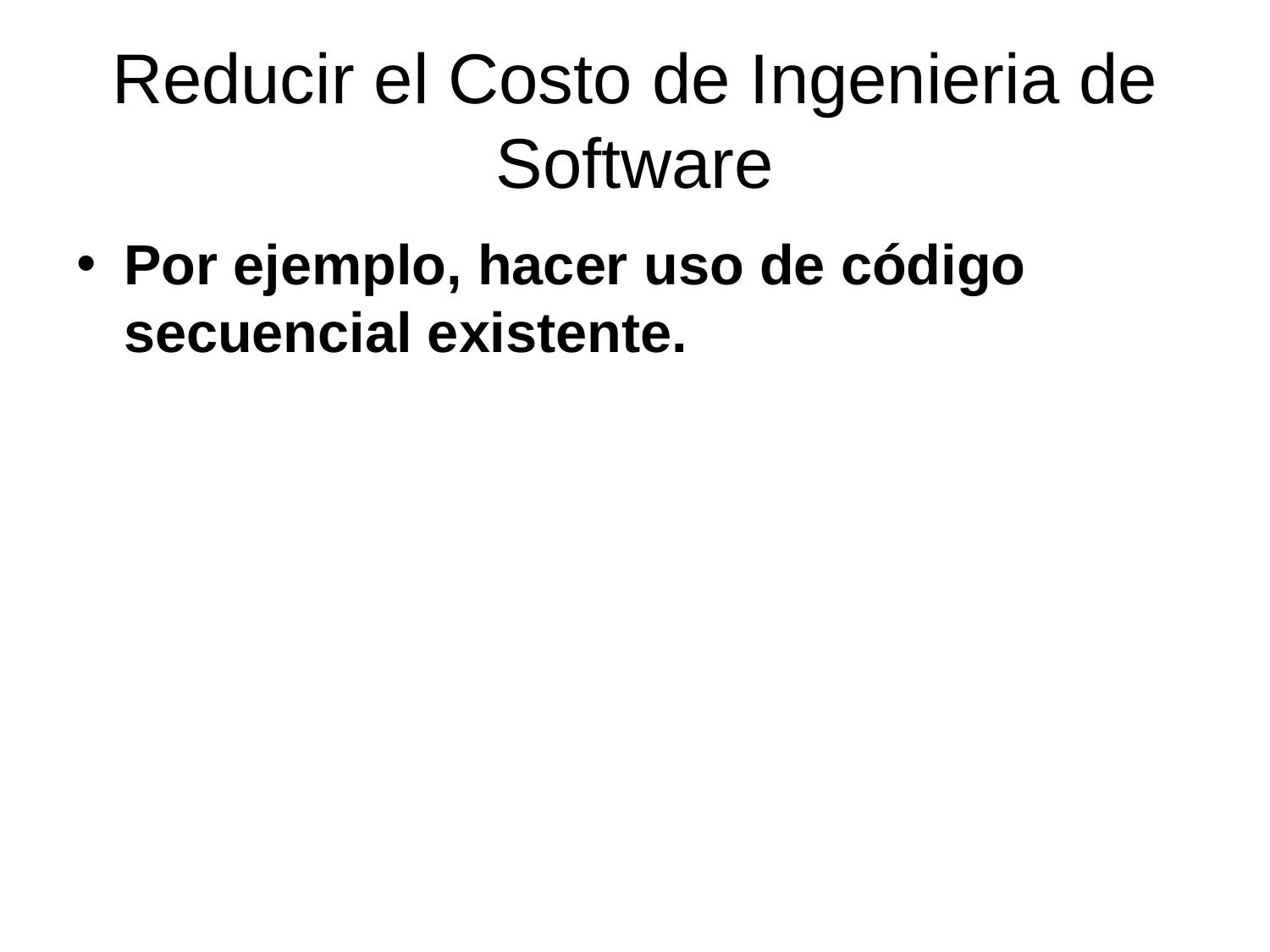

# Reducir el Costo de Ingenieria de Software
Por ejemplo, hacer uso de código secuencial existente.